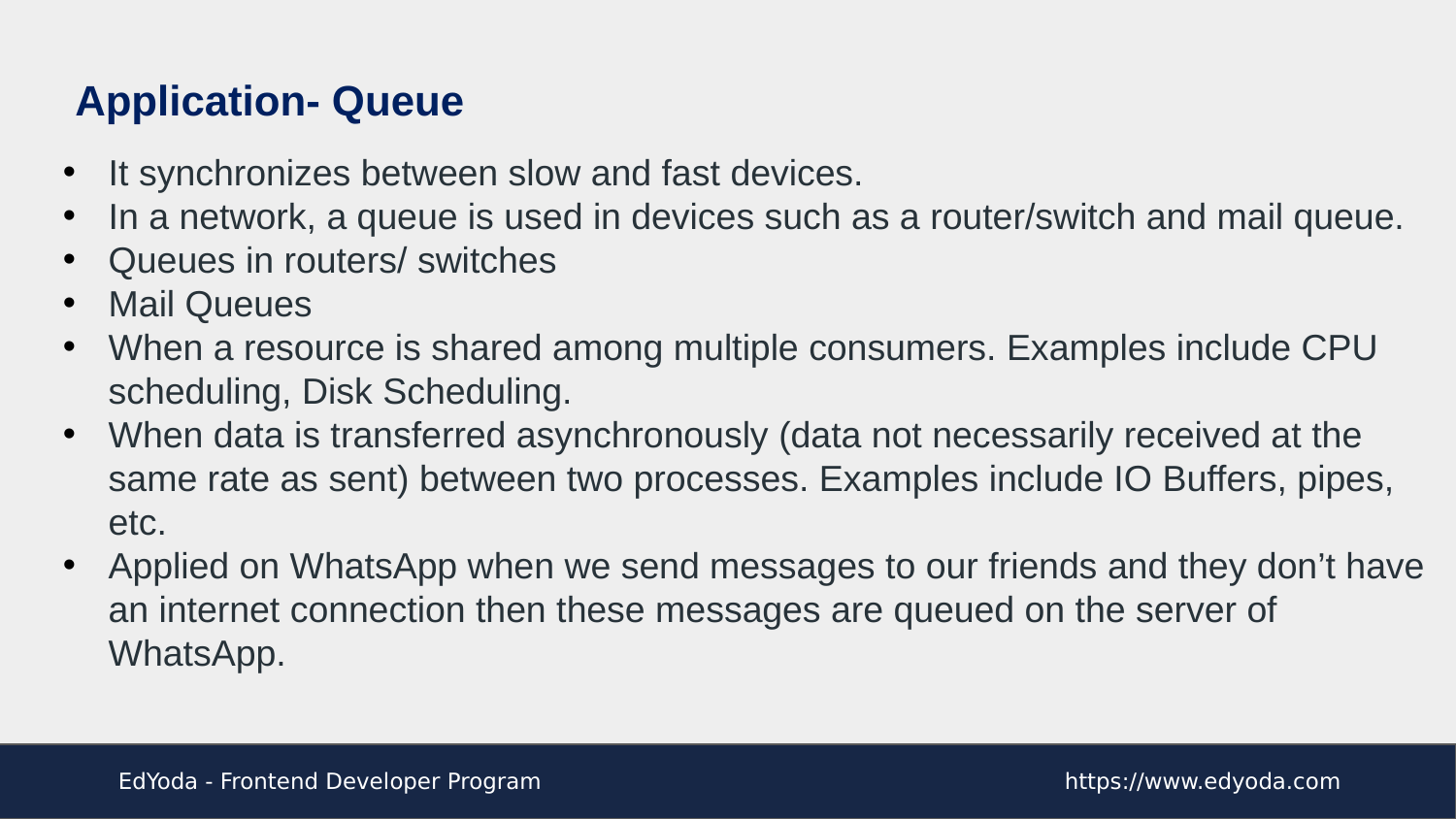

Application- Queue
It synchronizes between slow and fast devices.
In a network, a queue is used in devices such as a router/switch and mail queue.
Queues in routers/ switches
Mail Queues
When a resource is shared among multiple consumers. Examples include CPU scheduling, Disk Scheduling.
When data is transferred asynchronously (data not necessarily received at the same rate as sent) between two processes. Examples include IO Buffers, pipes, etc.
Applied on WhatsApp when we send messages to our friends and they don’t have an internet connection then these messages are queued on the server of WhatsApp.

EdYoda - Frontend Developer Program
https://www.edyoda.com